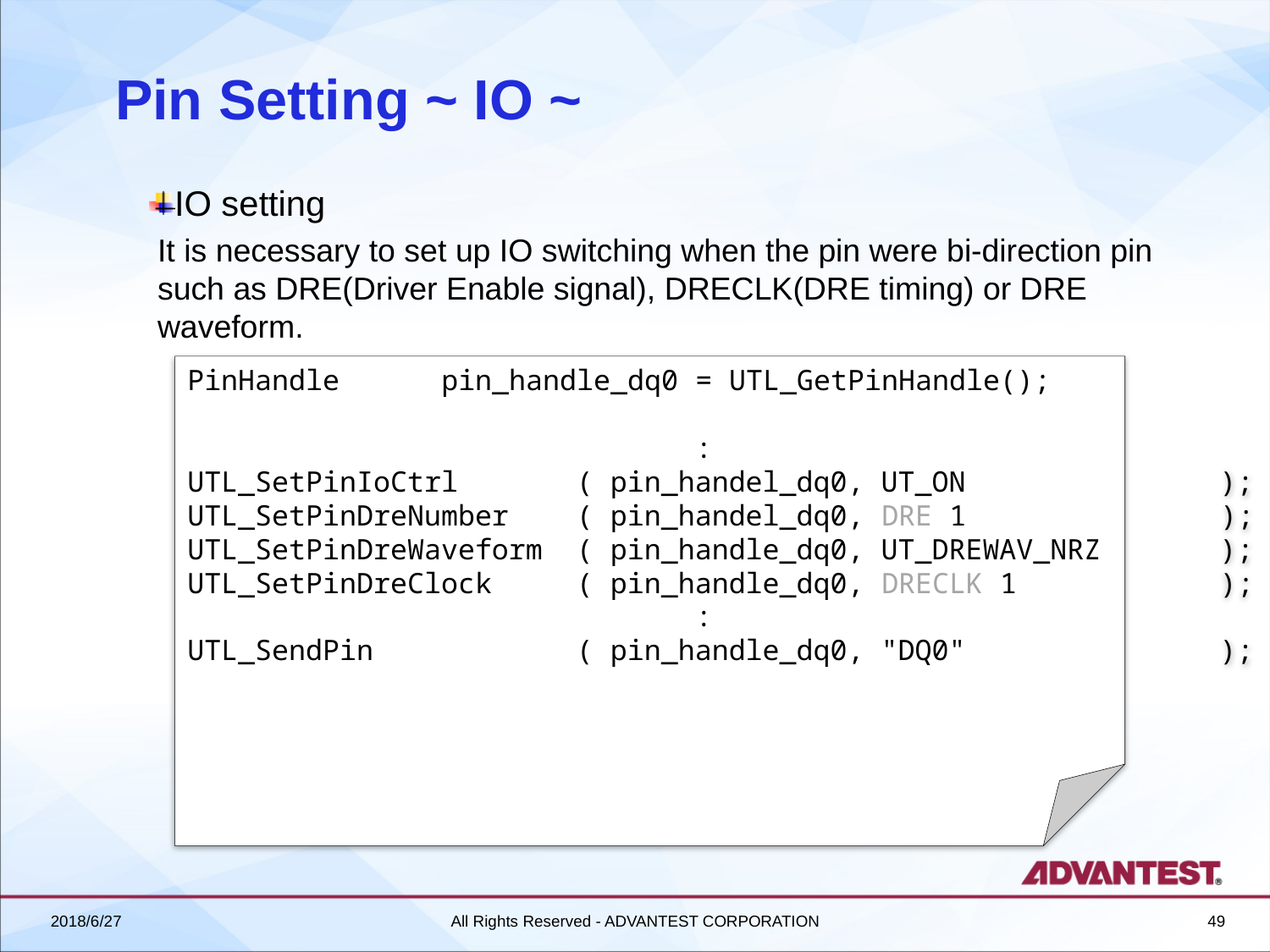

# Pin Setting ~ IO ~
IO setting
It is necessary to set up IO switching when the pin were bi-direction pin such as DRE(Driver Enable signal), DRECLK(DRE timing) or DRE waveform.
PinHandle	pin_handle_dq0	= UTL_GetPinHandle();

				:
UTL_SetPinIoCtrl       ( pin_handel_dq0, UT_ON               );
UTL_SetPinDreNumber    ( pin_handel_dq0, DRE 1               );
UTL_SetPinDreWaveform  ( pin_handle_dq0, UT_DREWAV_NRZ       );
UTL_SetPinDreClock     ( pin_handle_dq0, DRECLK 1            );
				:
UTL_SendPin            ( pin_handle_dq0, "DQ0"               );
2018/6/27
All Rights Reserved - ADVANTEST CORPORATION
49